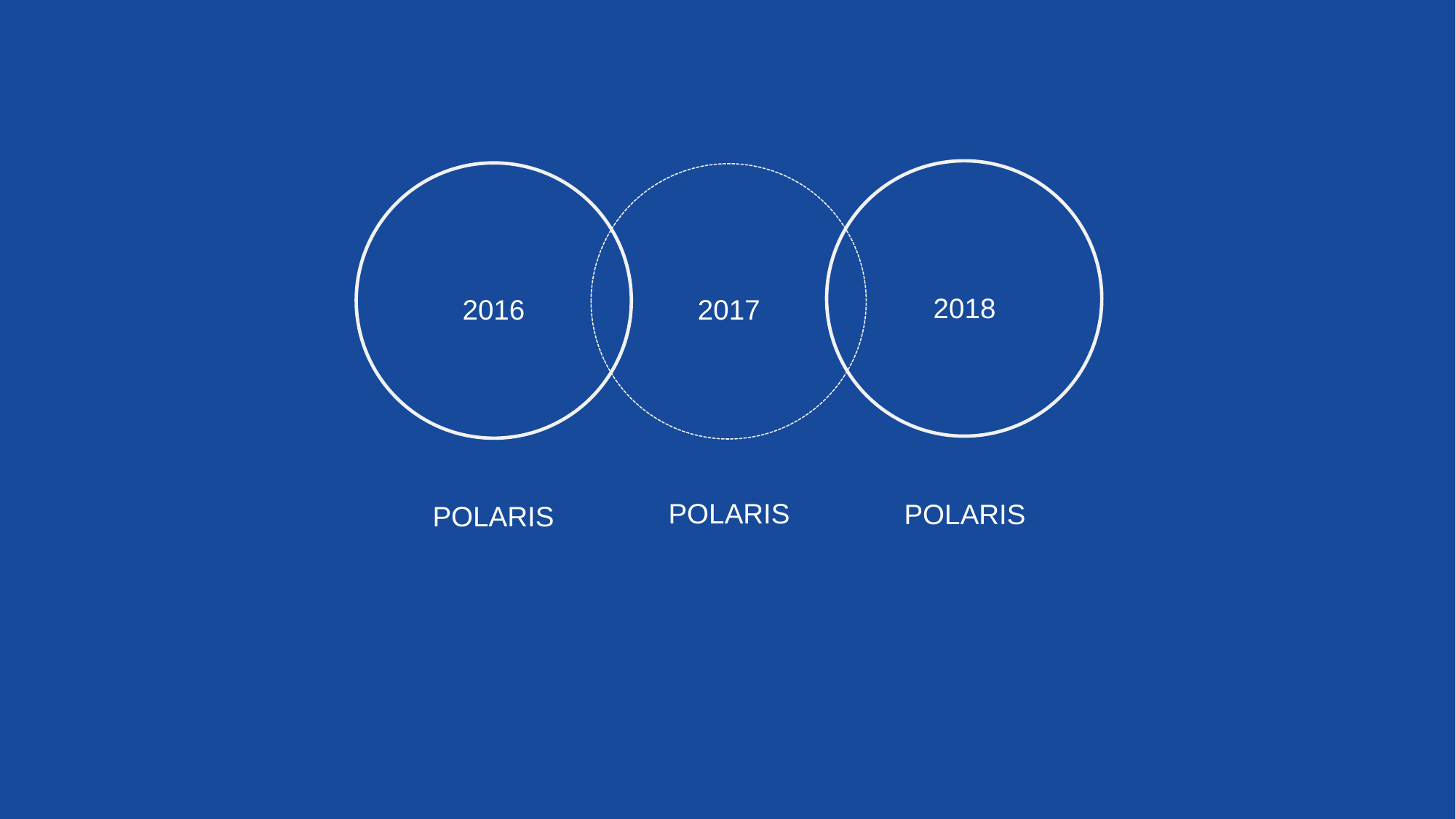

2018
2017
2016
POLARIS
POLARIS
POLARIS
Using these templates in competition is prohibited by the original author